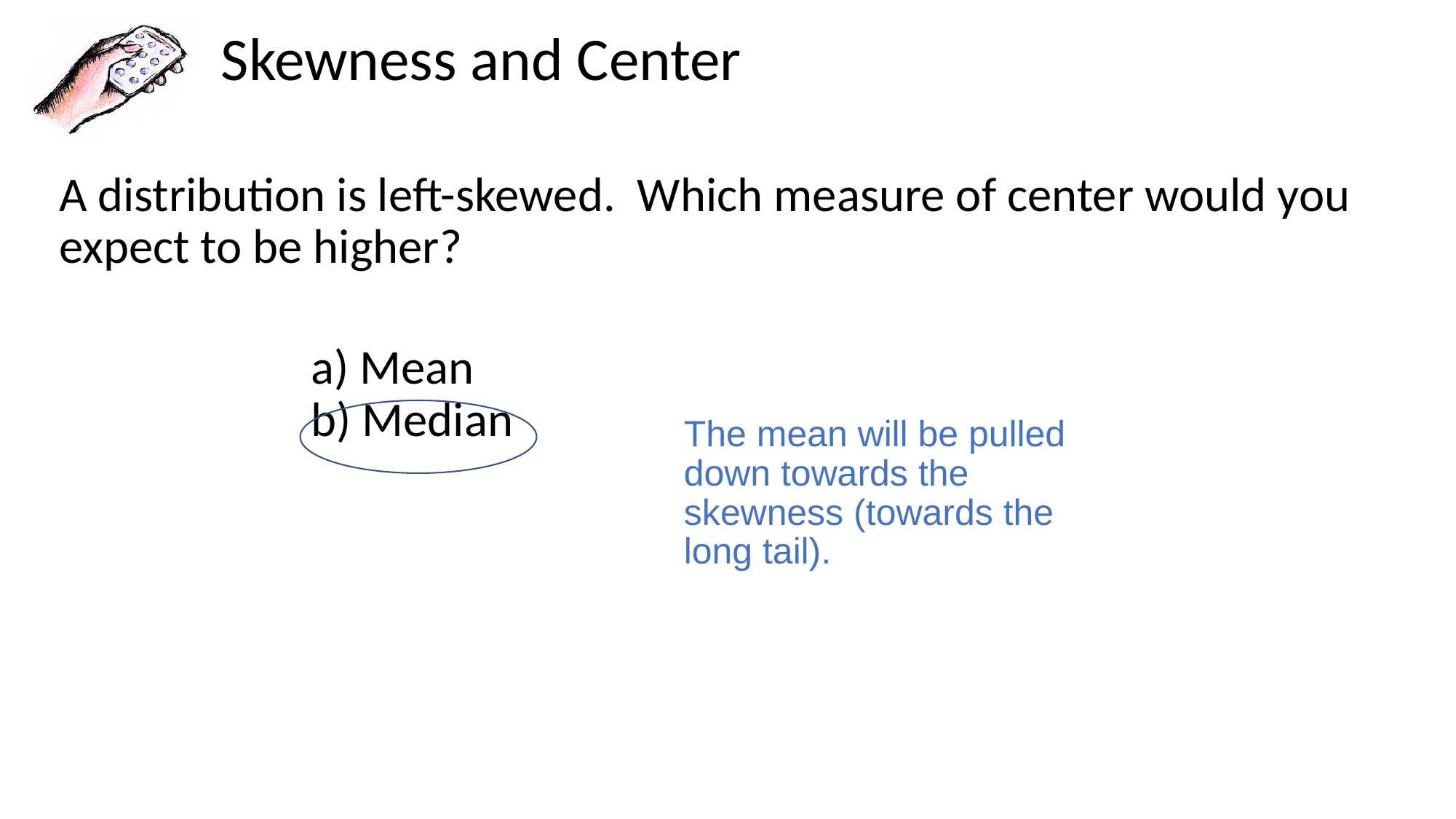

# Skewness and Center
A distribution is left-skewed.  Which measure of center would you expect to be higher?
 Mean
 Median

The mean will be pulled down towards the skewness (towards the long tail).